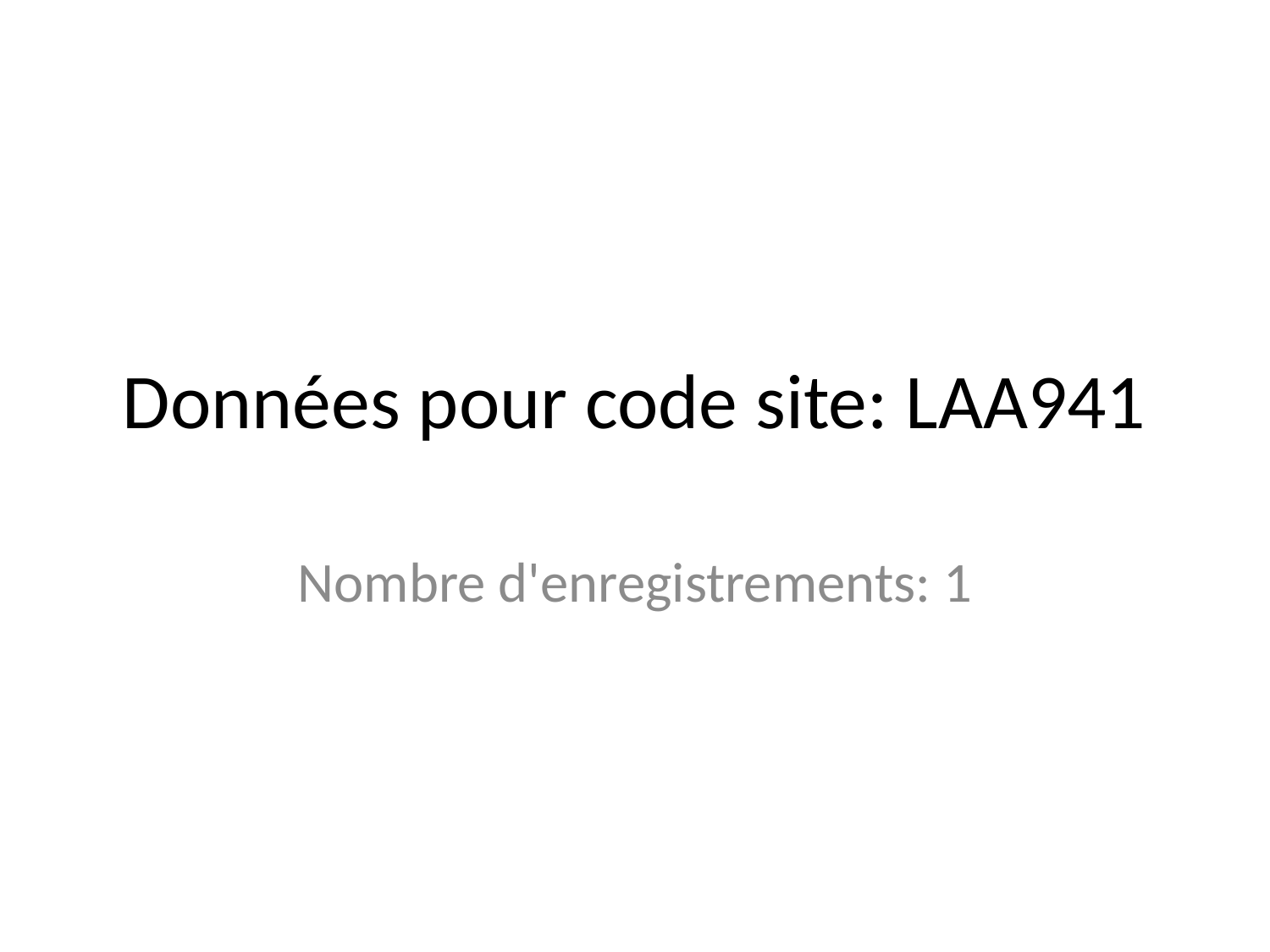

# Données pour code site: LAA941
Nombre d'enregistrements: 1